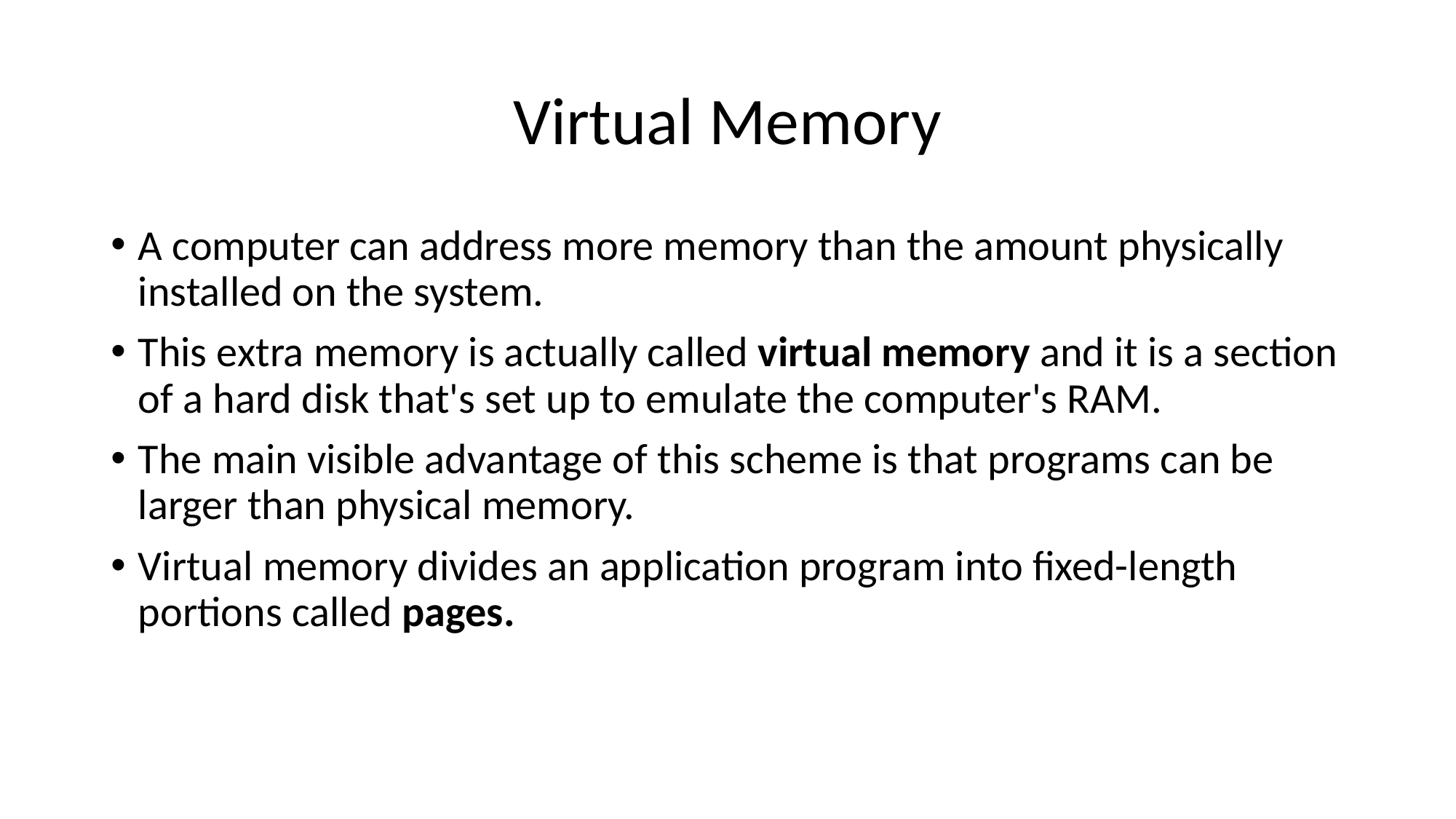

# Virtual Memory
A computer can address more memory than the amount physically installed on the system.
This extra memory is actually called virtual memory and it is a section of a hard disk that's set up to emulate the computer's RAM.
The main visible advantage of this scheme is that programs can be larger than physical memory.
Virtual memory divides an application program into fixed-length portions called pages.